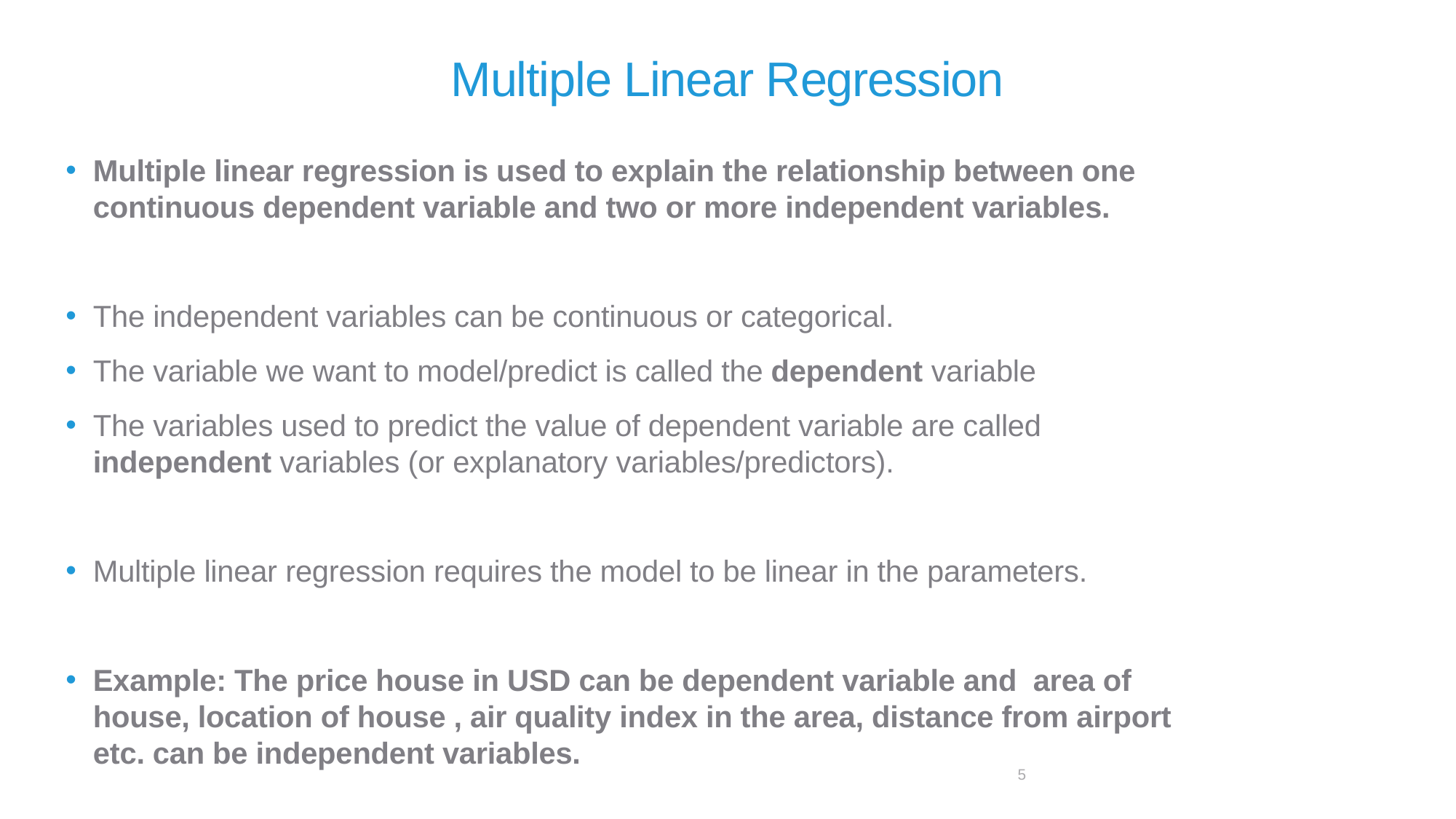

# Multiple Linear Regression
Multiple linear regression is used to explain the relationship between one continuous dependent variable and two or more independent variables.

The independent variables can be continuous or categorical.
The variable we want to model/predict is called the dependent variable
The variables used to predict the value of dependent variable are called independent variables (or explanatory variables/predictors).

Multiple linear regression requires the model to be linear in the parameters.

Example: The price house in USD can be dependent variable and  area of house, location of house , air quality index in the area, distance from airport etc. can be independent variables.
5